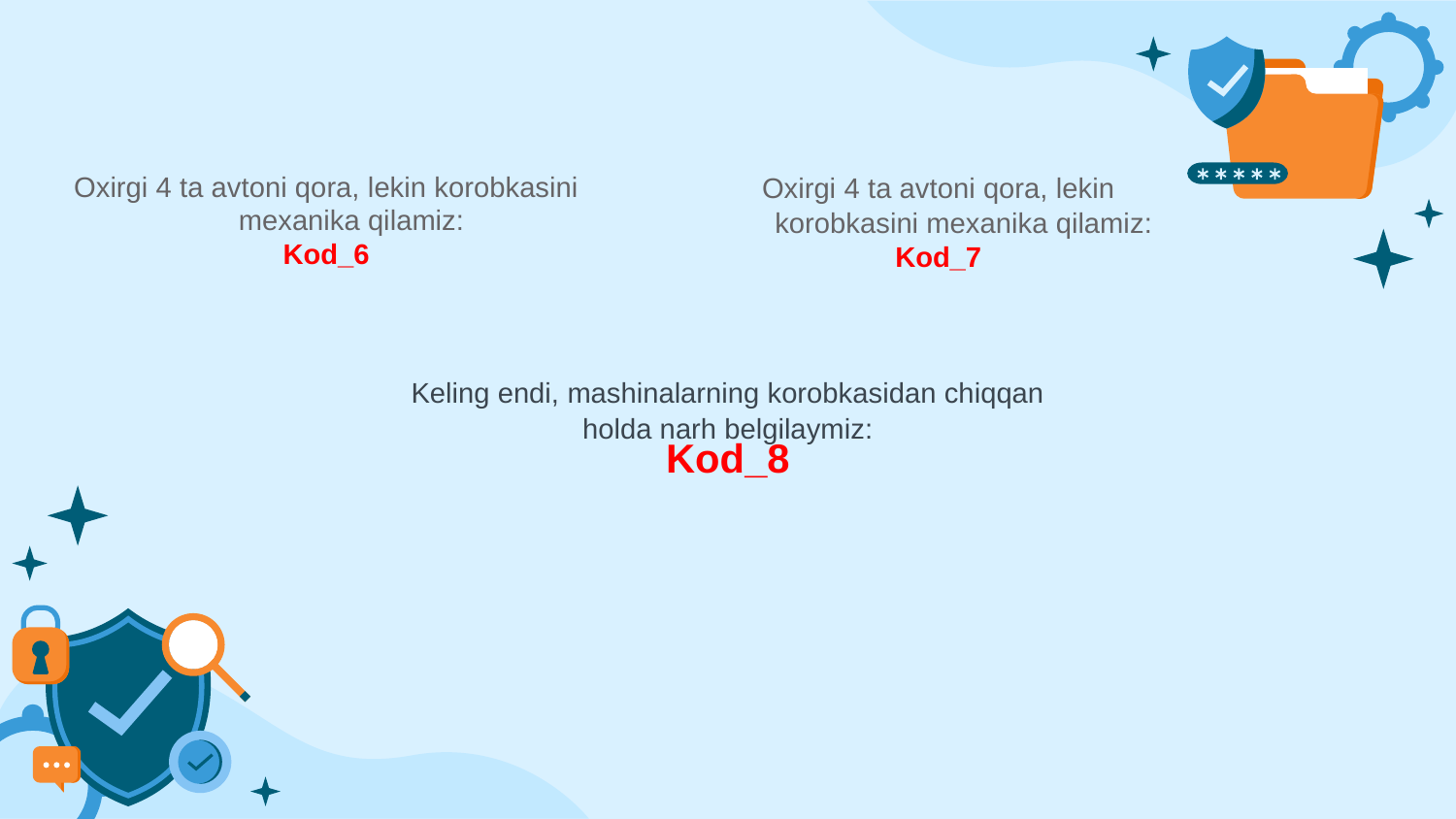

Oxirgi 4 ta avtoni qora, lekin korobkasini mexanika qilamiz:
Kod_6
Oxirgi 4 ta avtoni qora, lekin korobkasini mexanika qilamiz:
Kod_7
Keling endi, mashinalarning korobkasidan chiqqan holda narh belgilaymiz:
Kod_8